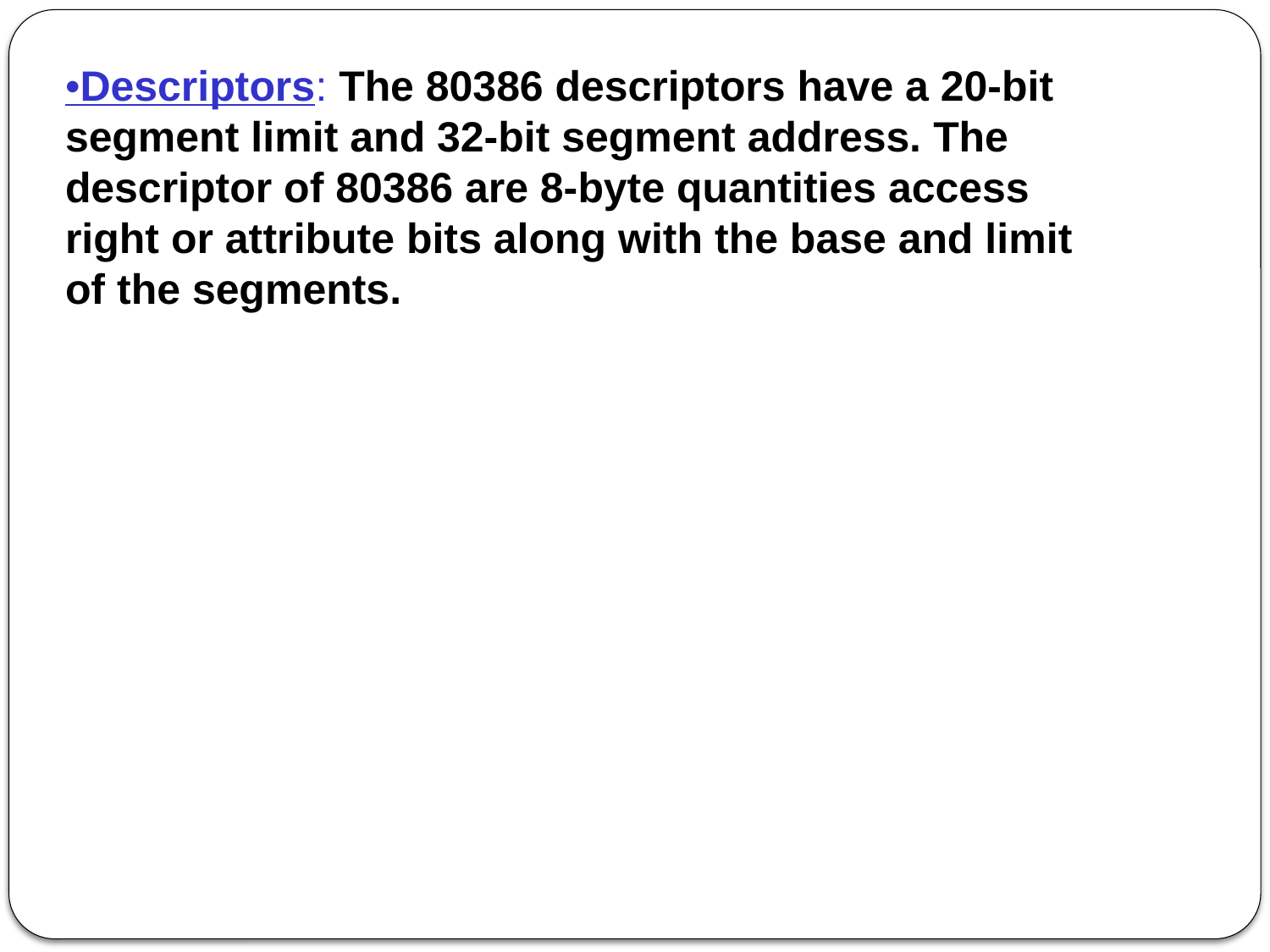

•Descriptors: The 80386 descriptors have a 20-bit segment limit and 32-bit segment address. The descriptor of 80386 are 8-byte quantities access right or attribute bits along with the base and limit of the segments.